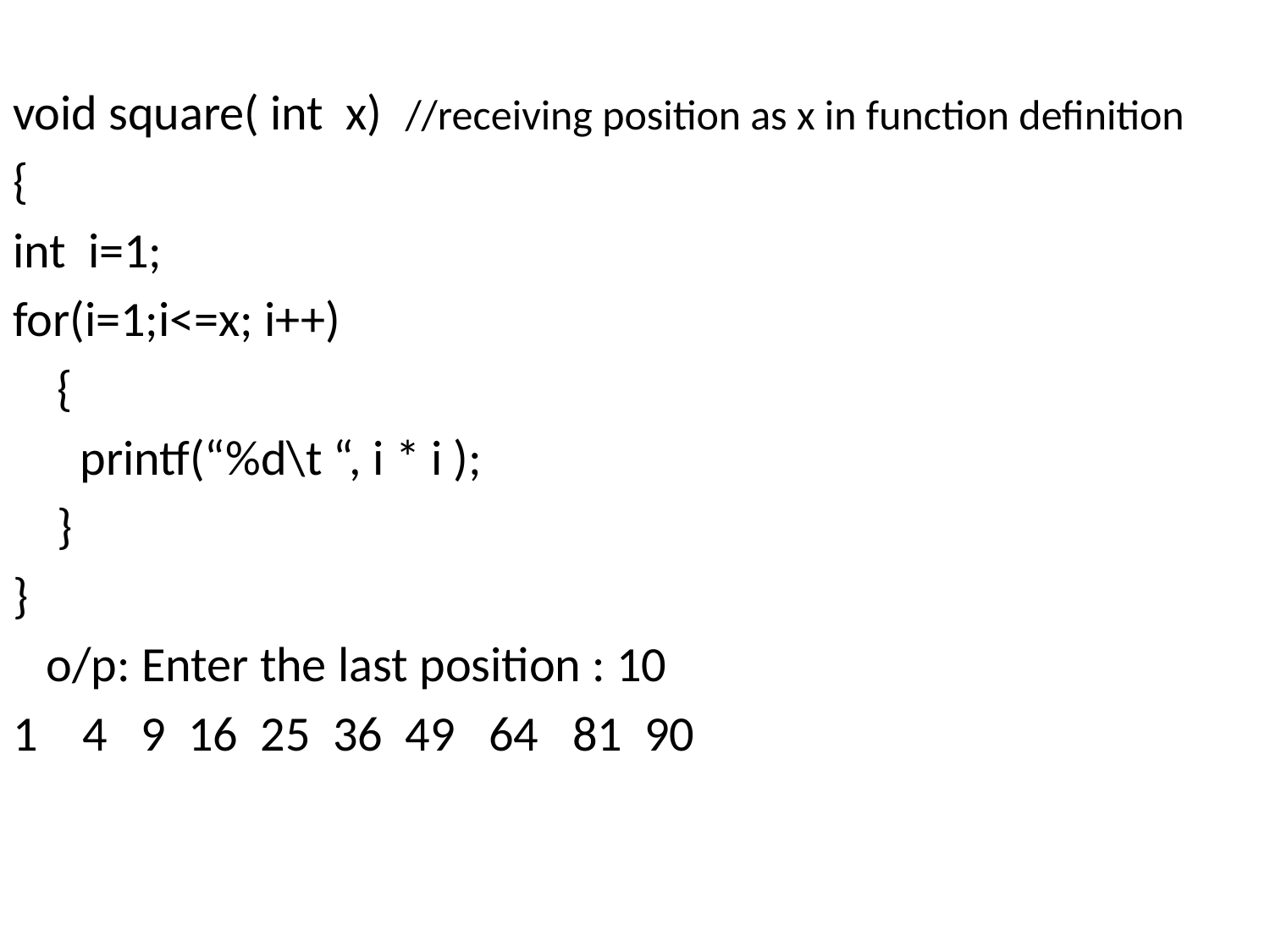

void square( int  x)  //receiving position as x in function definition
{
int  i=1;
for(i=1;i<=x; i++)
    {
      printf(“%d\t “, i * i );
    }
}
   o/p: Enter the last position : 10
1    4   9  16  25  36  49   64   81  90